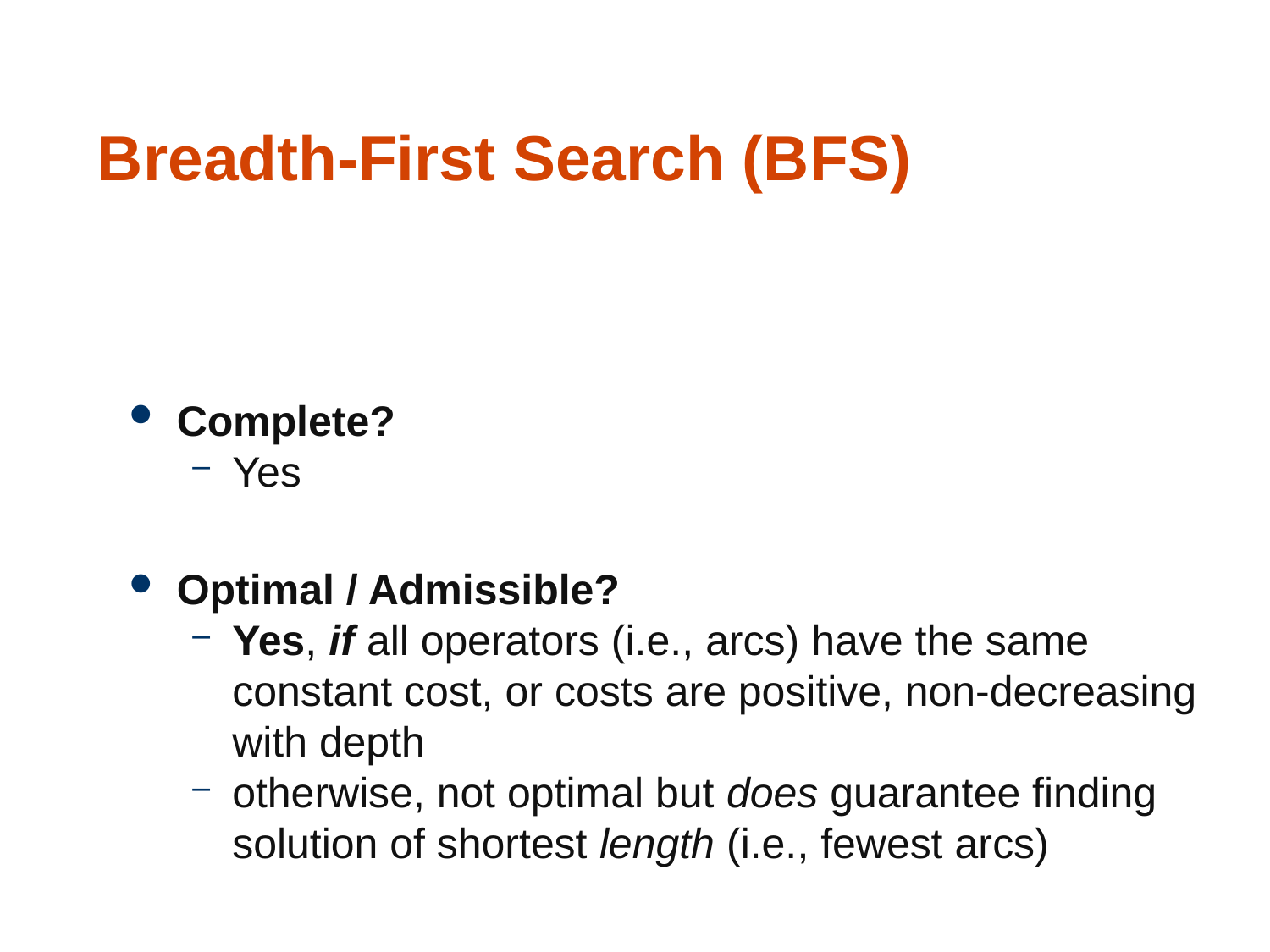

60
# Breadth-First Search (BFS)

Complete?
Yes

Optimal / Admissible?
Yes, if all operators (i.e., arcs) have the same constant cost, or costs are positive, non-decreasing with depth
otherwise, not optimal but does guarantee finding solution of shortest length (i.e., fewest arcs)